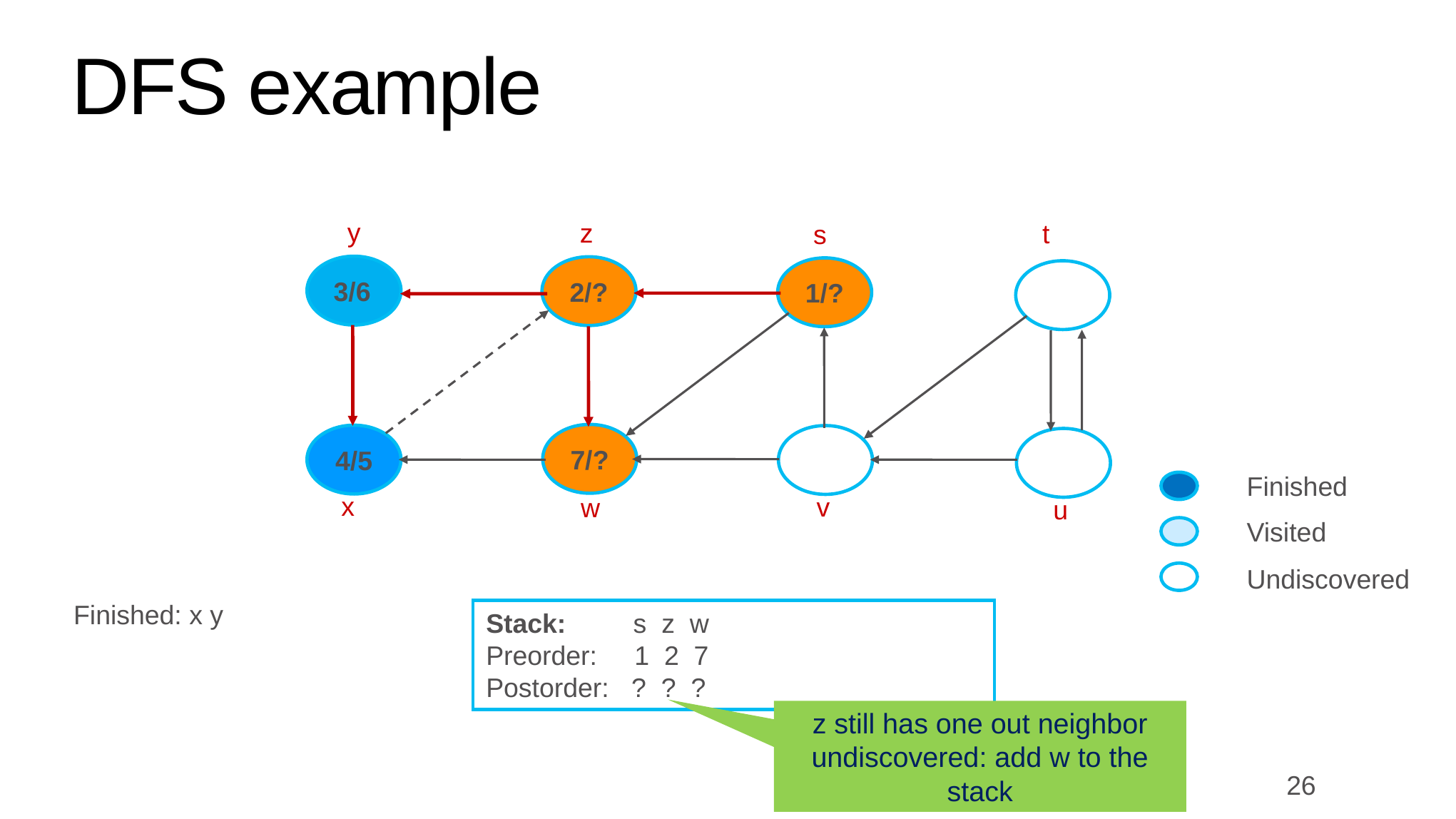

# DFS example
y
z
t
s
3/6
2/?
1/?

7/?
4/5

Finished

x
v
w
u
Visited

Undiscovered

Finished: x y
Stack:         s  z  w
Preorder:     1  2  7
Postorder:   ?  ?  ?
z still has one out neighbor undiscovered: add w to the stack
26